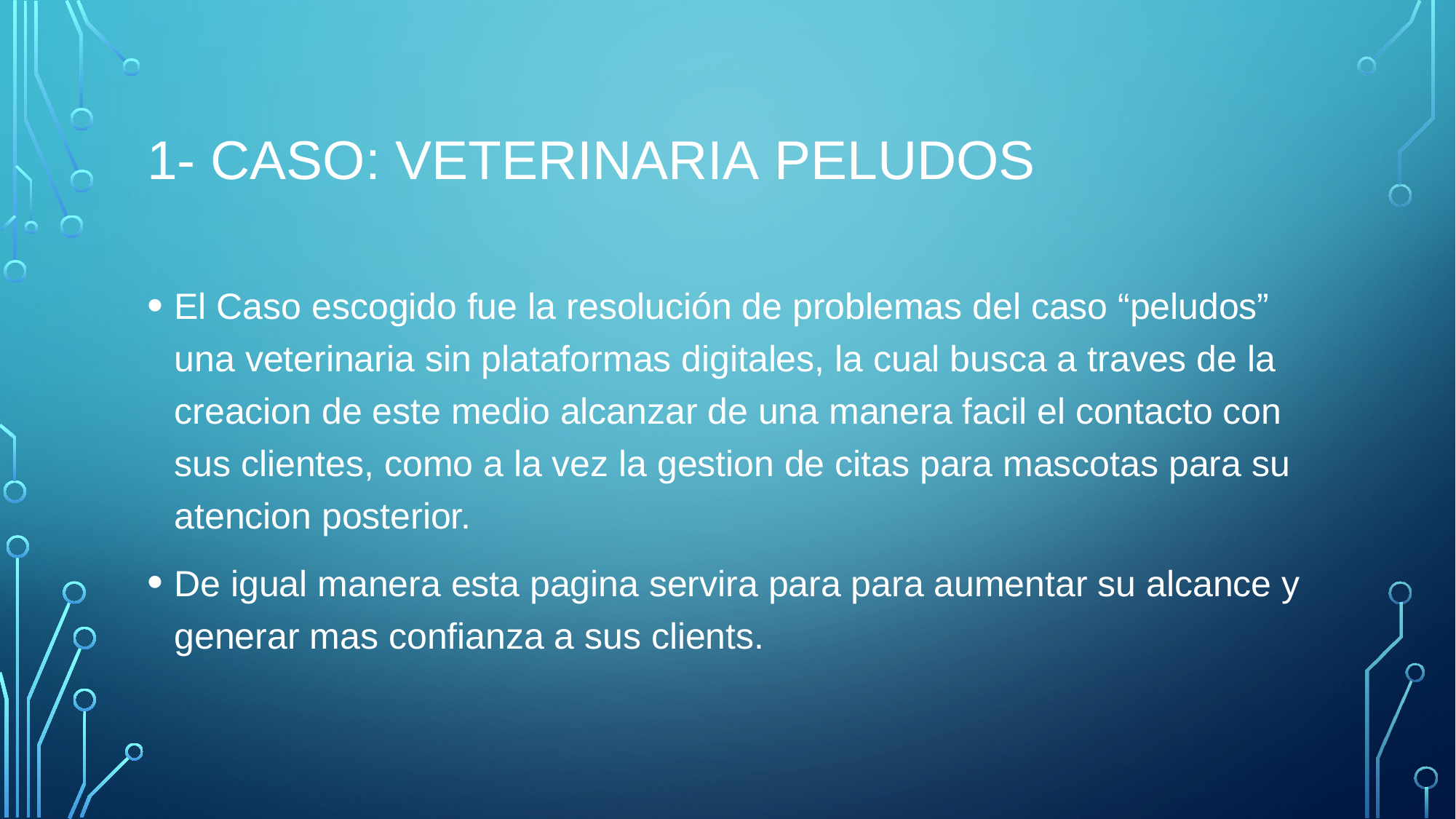

# 1- Caso: veterinaria peludos
El Caso escogido fue la resolución de problemas del caso “peludos” una veterinaria sin plataformas digitales, la cual busca a traves de la creacion de este medio alcanzar de una manera facil el contacto con sus clientes, como a la vez la gestion de citas para mascotas para su atencion posterior.
De igual manera esta pagina servira para para aumentar su alcance y generar mas confianza a sus clients.